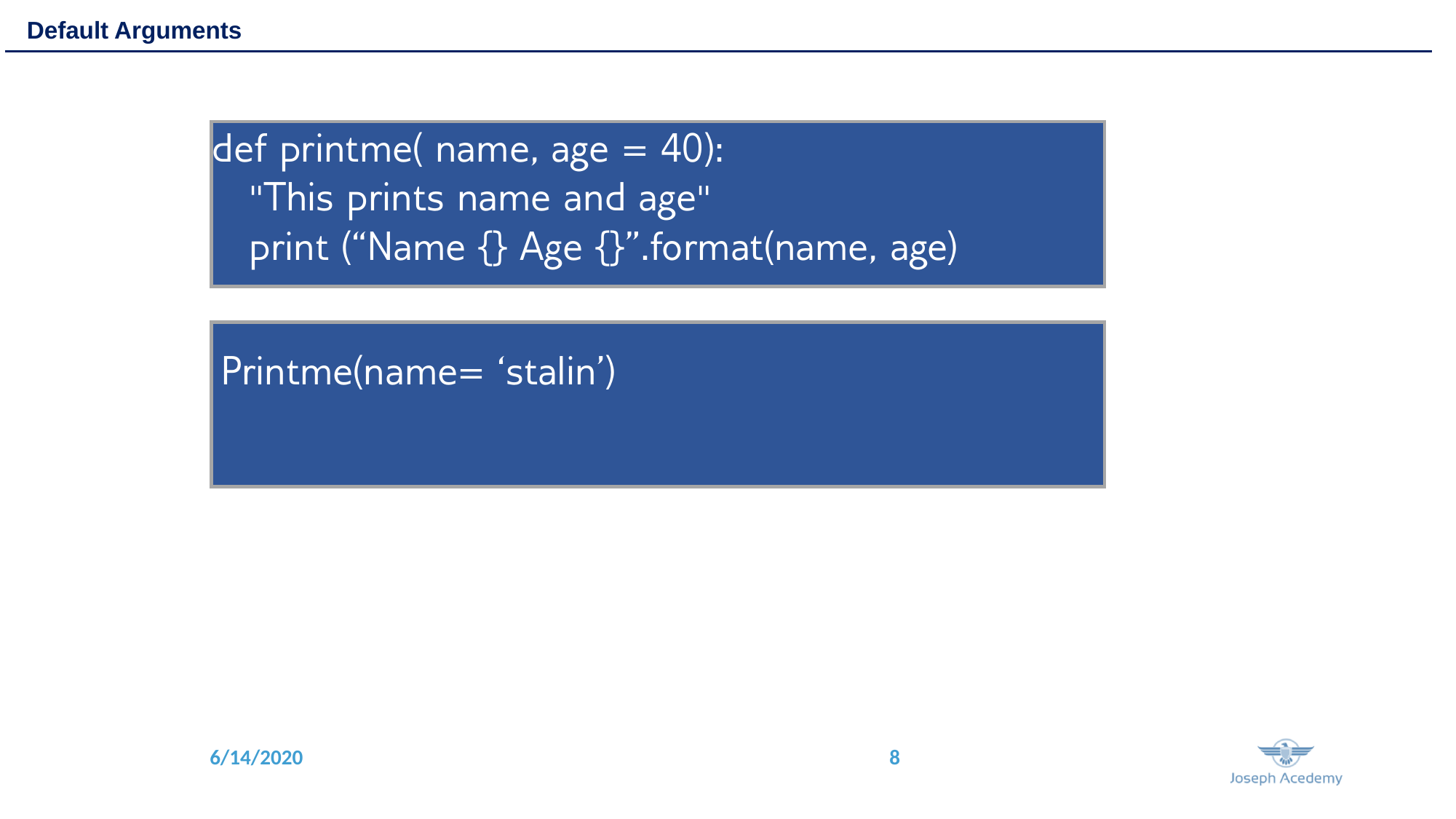

Default Arguments
def printme( name, age = 40):
   "This prints name and age"
   print (“Name {} Age {}”.format(name, age)

Printme(name= ‘stalin’)